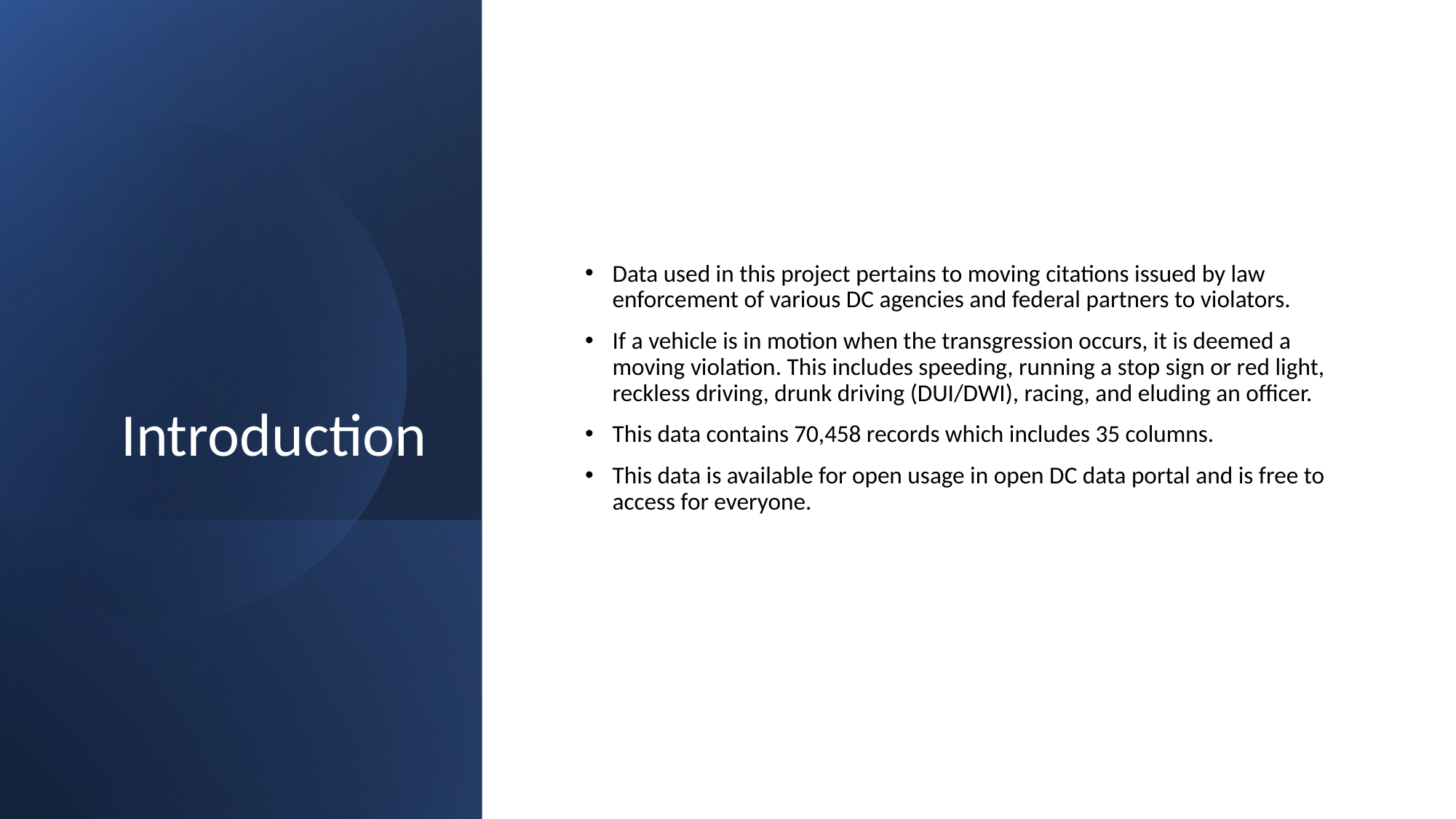

# Introduction
Data used in this project pertains to moving citations issued by law enforcement of various DC agencies and federal partners to violators.
If a vehicle is in motion when the transgression occurs, it is deemed a moving violation. This includes speeding, running a stop sign or red light, reckless driving, drunk driving (DUI/DWI), racing, and eluding an officer.
This data contains 70,458 records which includes 35 columns.
This data is available for open usage in open DC data portal and is free to access for everyone.